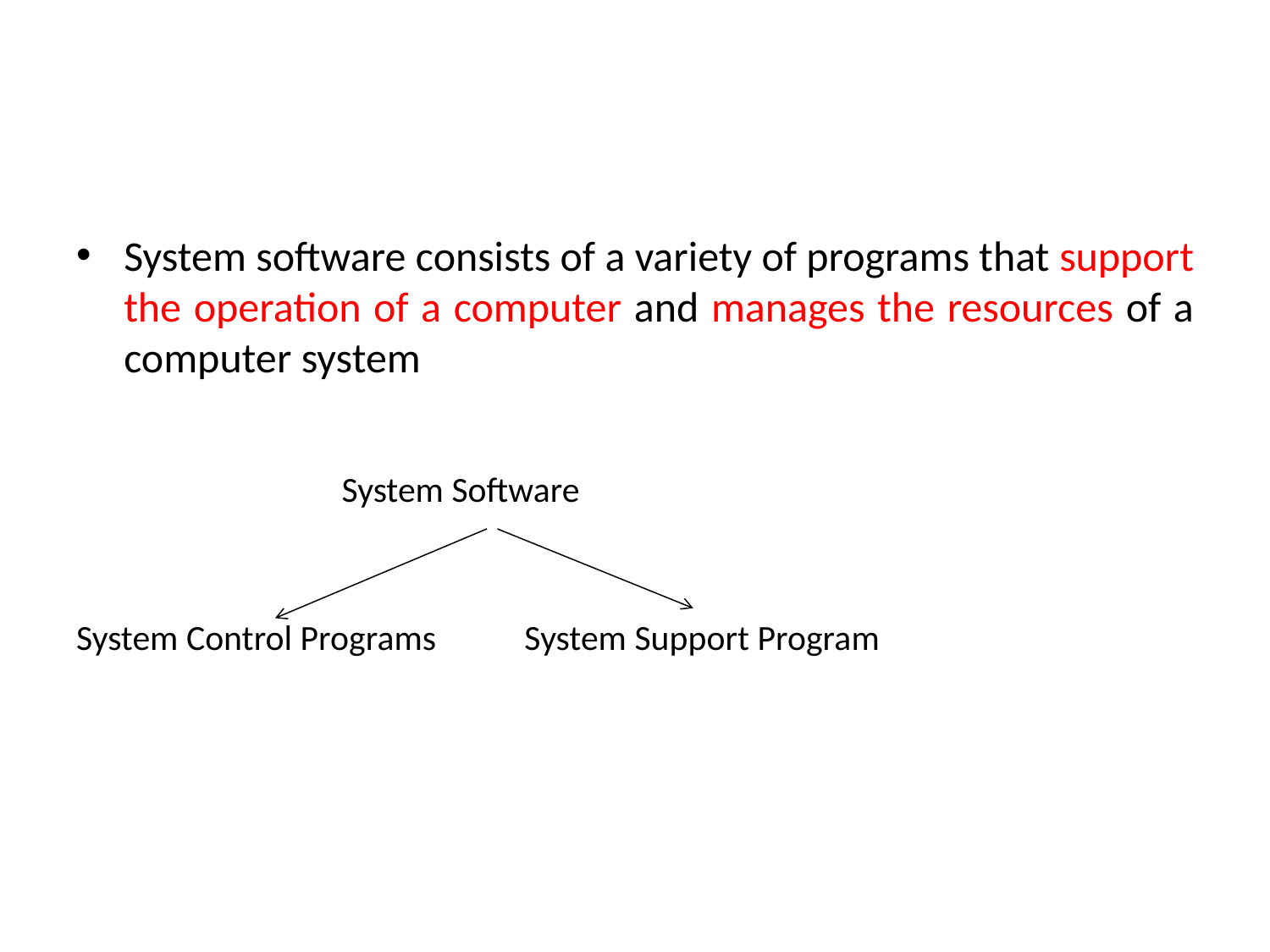

#
System software consists of a variety of programs that support the operation of a computer and manages the resources of a computer system

                                 System Software

System Control Programs           System Support Program